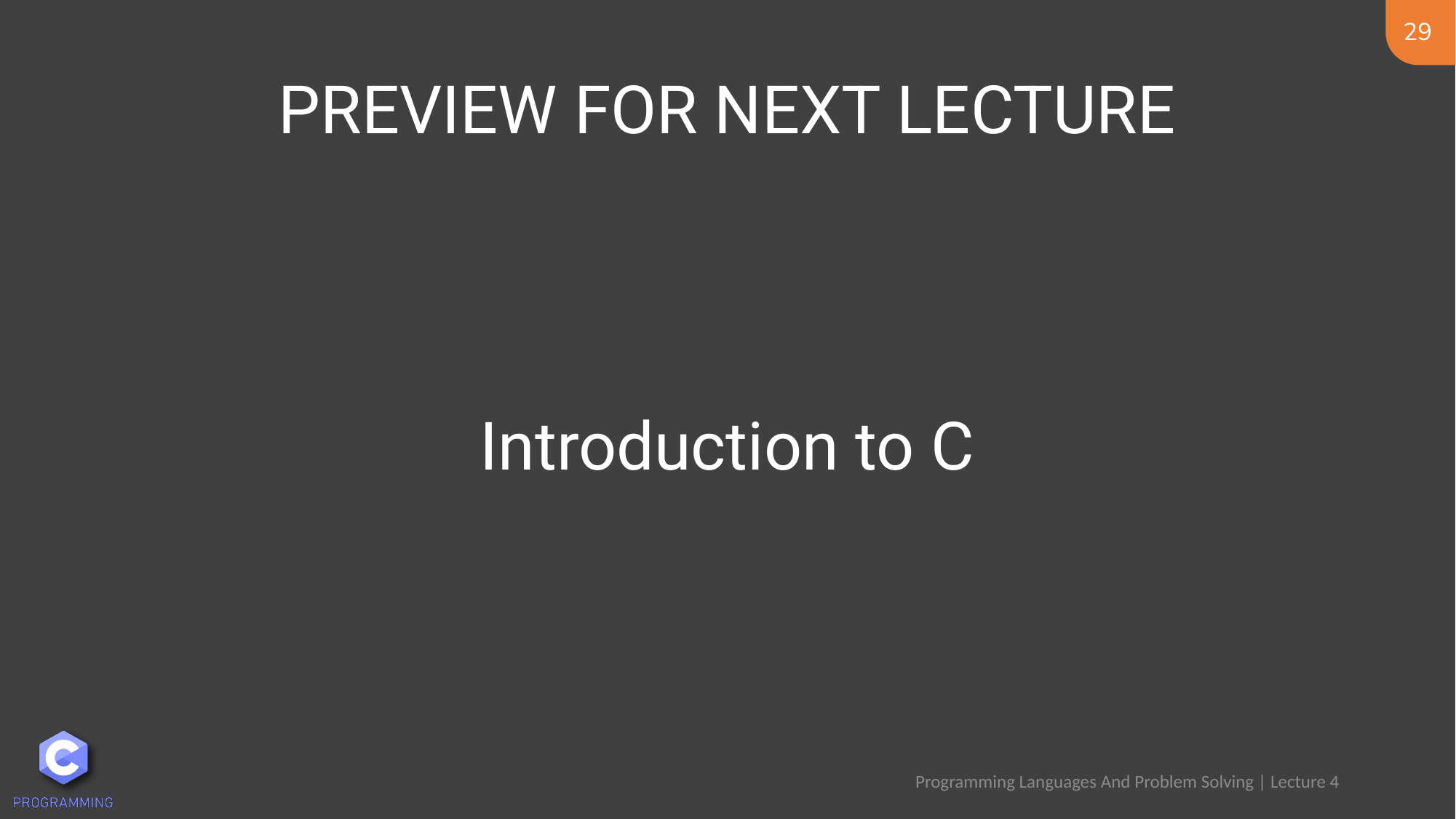

29
# Introduction to C
Programming Languages And Problem Solving | Lecture 4